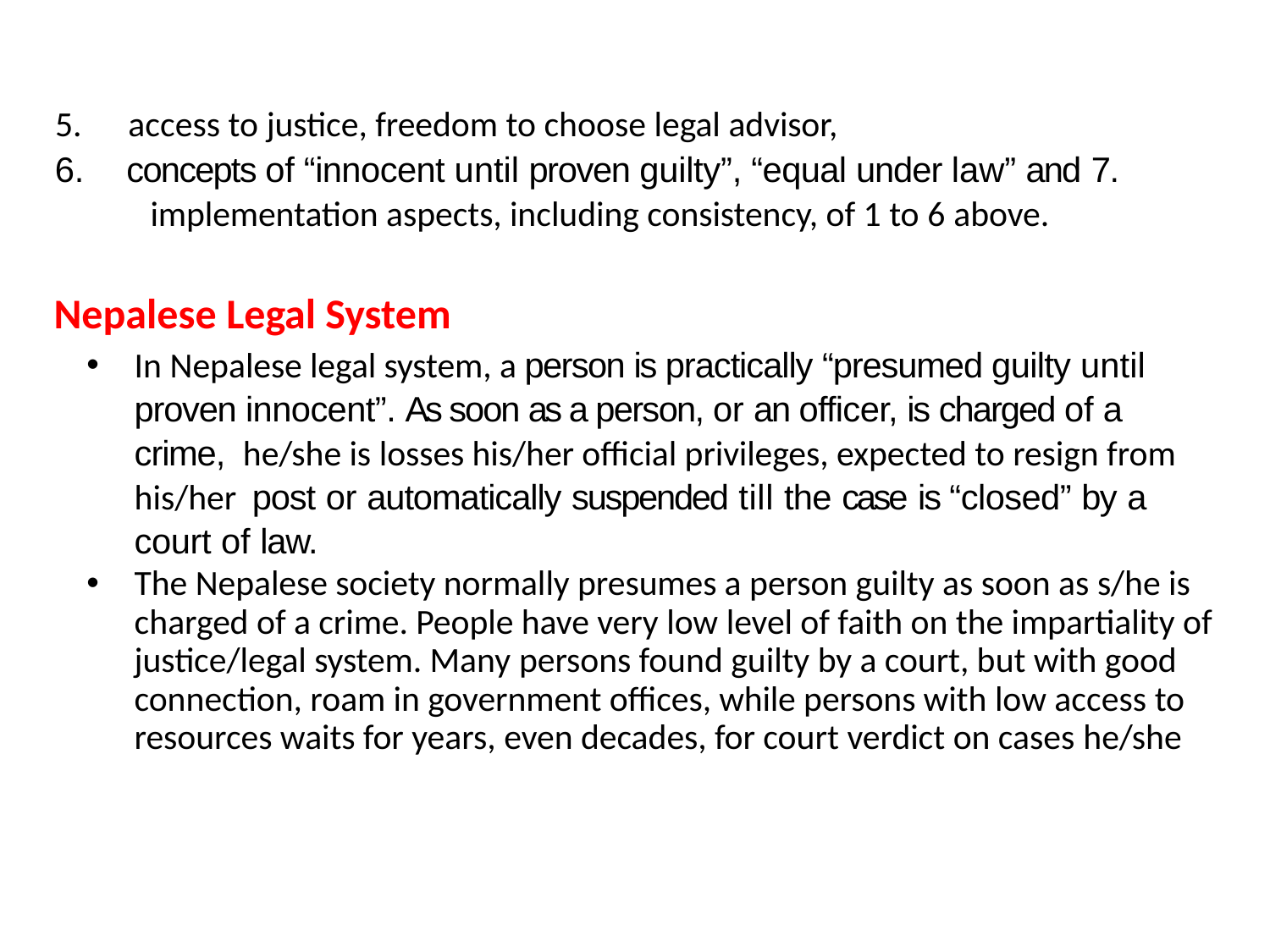

# 5.	access to justice, freedom to choose legal advisor,
concepts of “innocent until proven guilty”, “equal under law” and 7.
implementation aspects, including consistency, of 1 to 6 above.

Nepalese Legal System
In Nepalese legal system, a person is practically “presumed guilty until  proven innocent”. As soon as a person, or an officer, is charged of a crime,  he/she is losses his/her official privileges, expected to resign from his/her  post or automatically suspended till the case is “closed” by a court of law.
The Nepalese society normally presumes a person guilty as soon as s/he is  charged of a crime. People have very low level of faith on the impartiality of  justice/legal system. Many persons found guilty by a court, but with good  connection, roam in government offices, while persons with low access to  resources waits for years, even decades, for court verdict on cases he/she